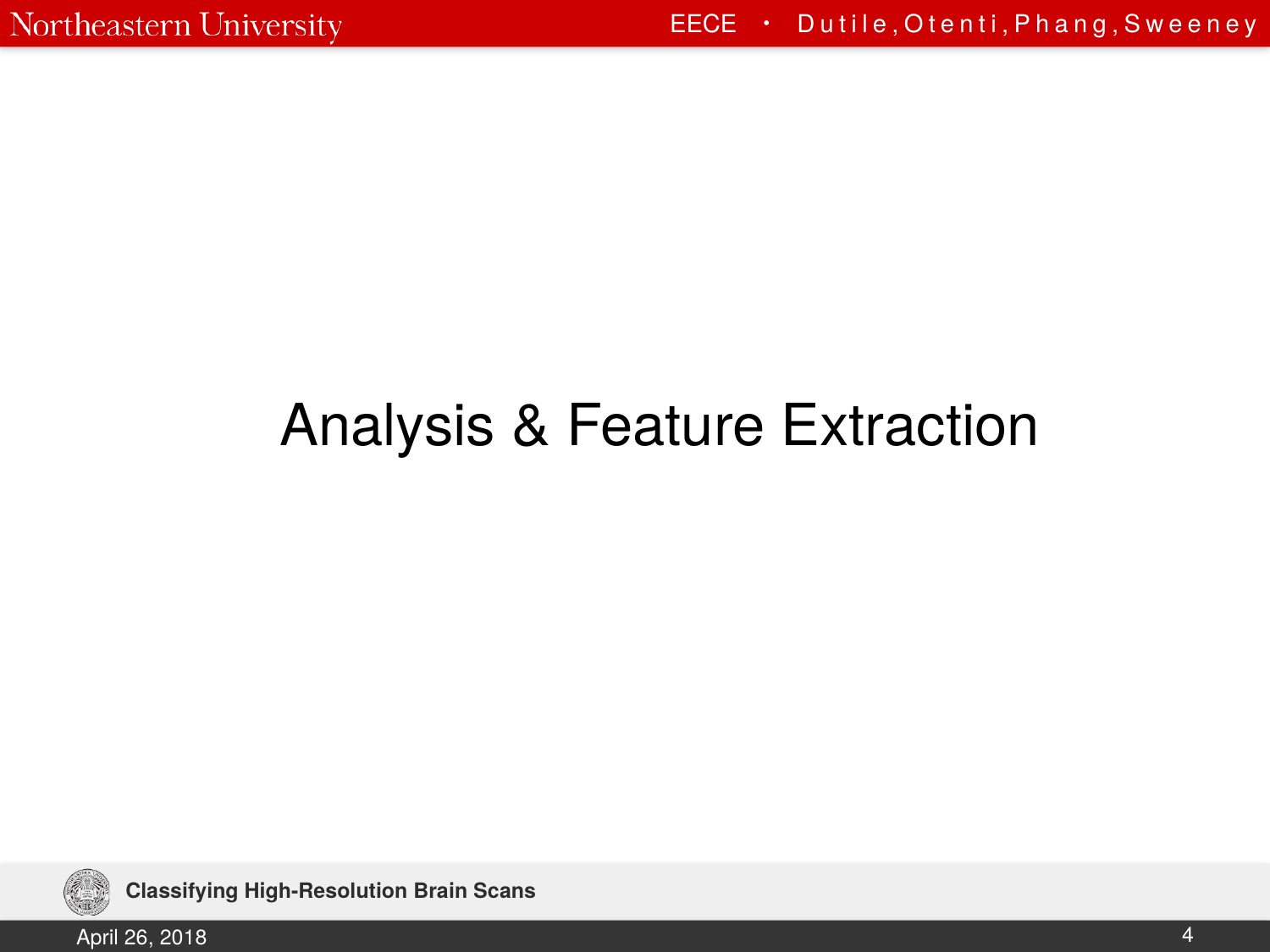

# Analysis & Feature Extraction
Classifying High-Resolution Brain Scans
April 26, 2018
4